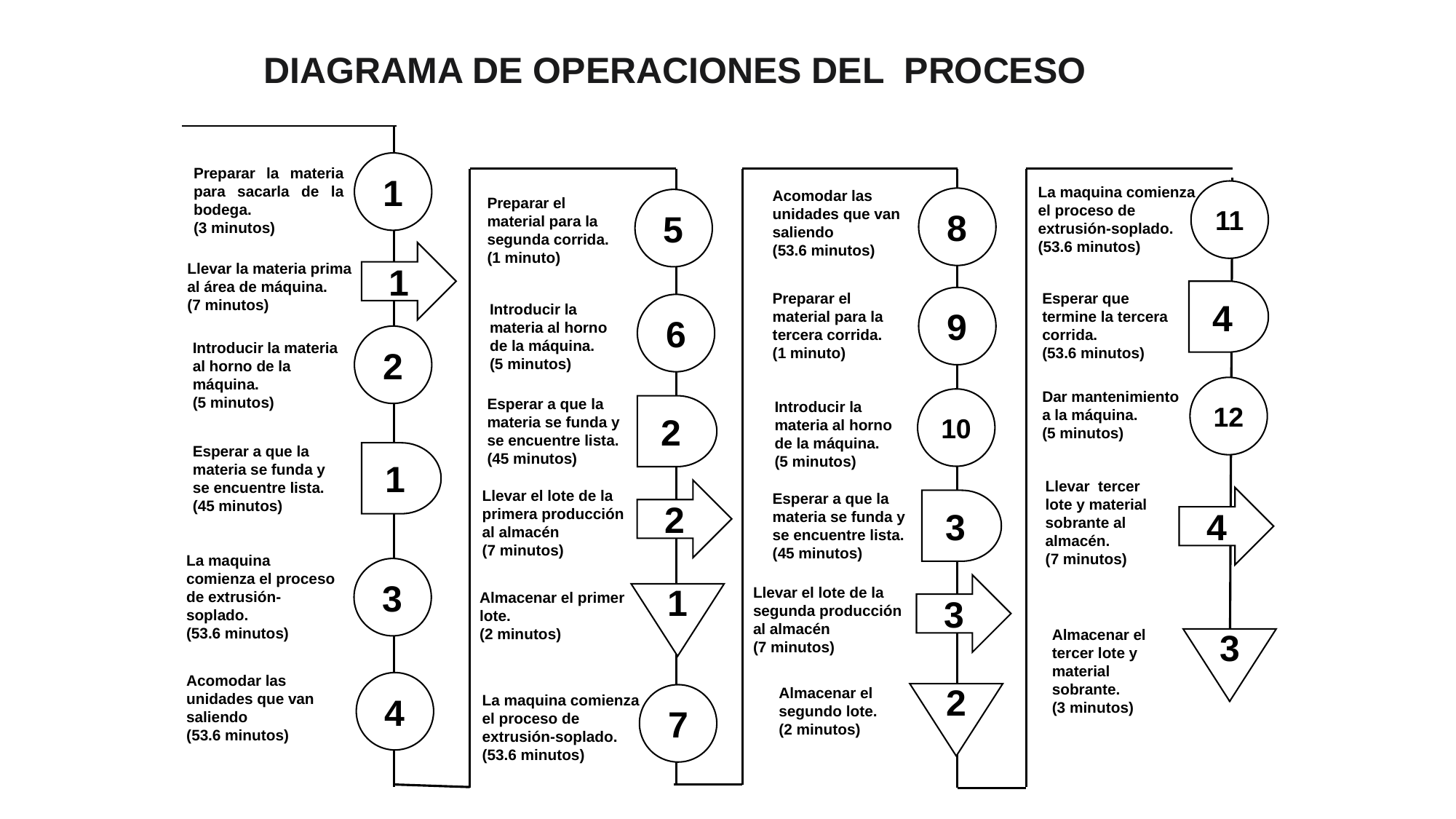

# DIAGRAMA DE OPERACIONES DEL  PROCESO
1
Preparar la materia para sacarla de la bodega.
(3 minutos)
La maquina comienza el proceso de extrusión-soplado.
(53.6 minutos)
Acomodar las unidades que van saliendo
(53.6 minutos)
11
Preparar el material para la segunda corrida.
(1 minuto)
8
5
1
Llevar la materia prima al área de máquina.
(7 minutos)
4
Esperar que termine la tercera corrida.
(53.6 minutos)
Preparar el material para la tercera corrida.
(1 minuto)
9
Introducir la materia al horno de la máquina.
(5 minutos)
6
2
Introducir la materia al horno de la máquina.
(5 minutos)
12
Dar mantenimiento a la máquina.
(5 minutos)
Esperar a que la materia se funda y se encuentre lista.
(45 minutos)
10
Introducir la materia al horno de la máquina.
(5 minutos)
2
Esperar a que la materia se funda y se encuentre lista.
(45 minutos)
1
Llevar  tercer lote y material sobrante al almacén.
(7 minutos)
2
Llevar el lote de la primera producción al almacén
(7 minutos)
Esperar a que la materia se funda y se encuentre lista.
(45 minutos)
4
3
La maquina comienza el proceso de extrusión-soplado.
(53.6 minutos)
3
3
Llevar el lote de la segunda producción al almacén
(7 minutos)
Almacenar el primer lote.
(2 minutos)
1
Almacenar el tercer lote y material sobrante.
(3 minutos)
3
Acomodar las unidades que van saliendo
(53.6 minutos)
4
Almacenar el segundo lote.
(2 minutos)
2
7
La maquina comienza el proceso de extrusión-soplado.
(53.6 minutos)